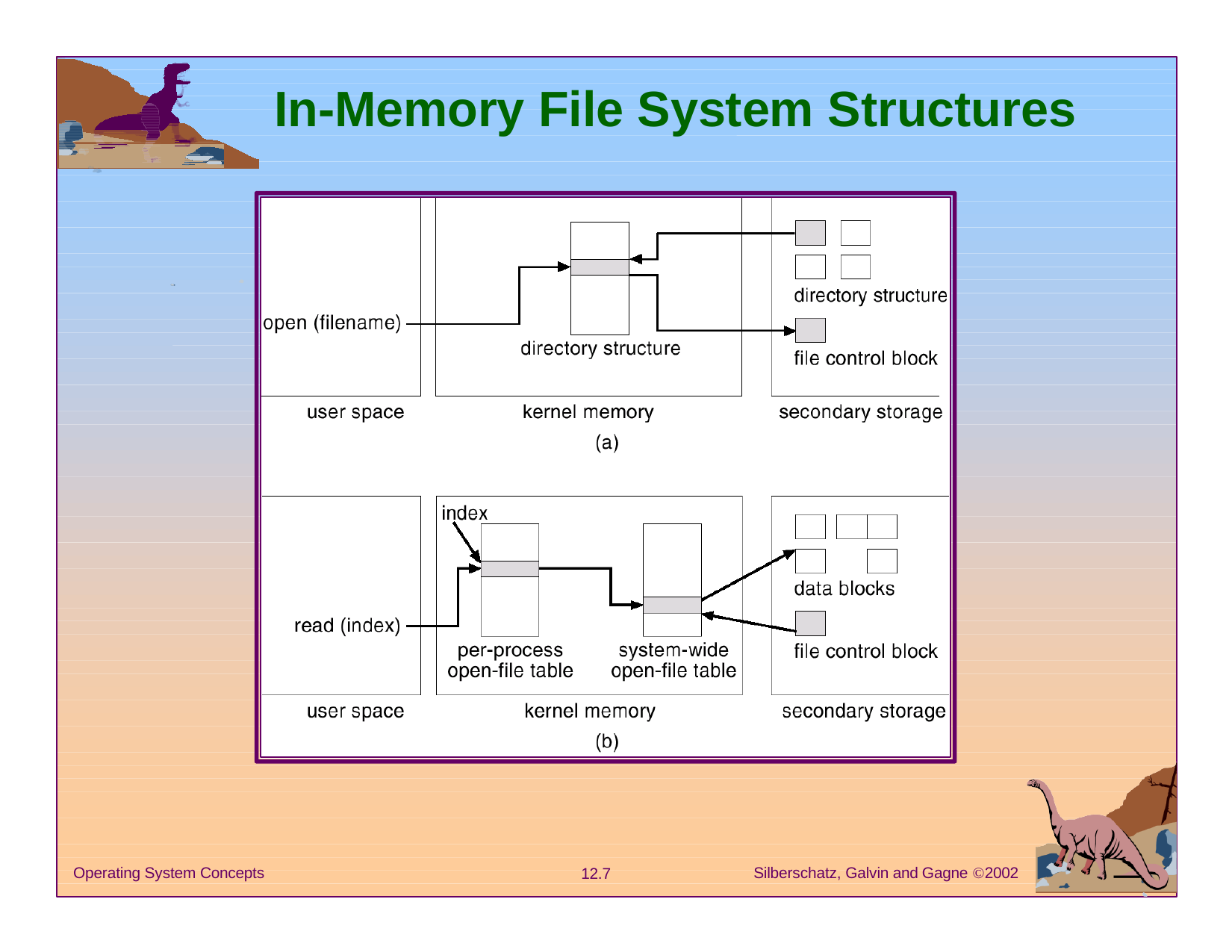

# In-Memory File System Structures

Silberschatz, Galvin and Gagne ©2002
Operating System Concepts
12.7